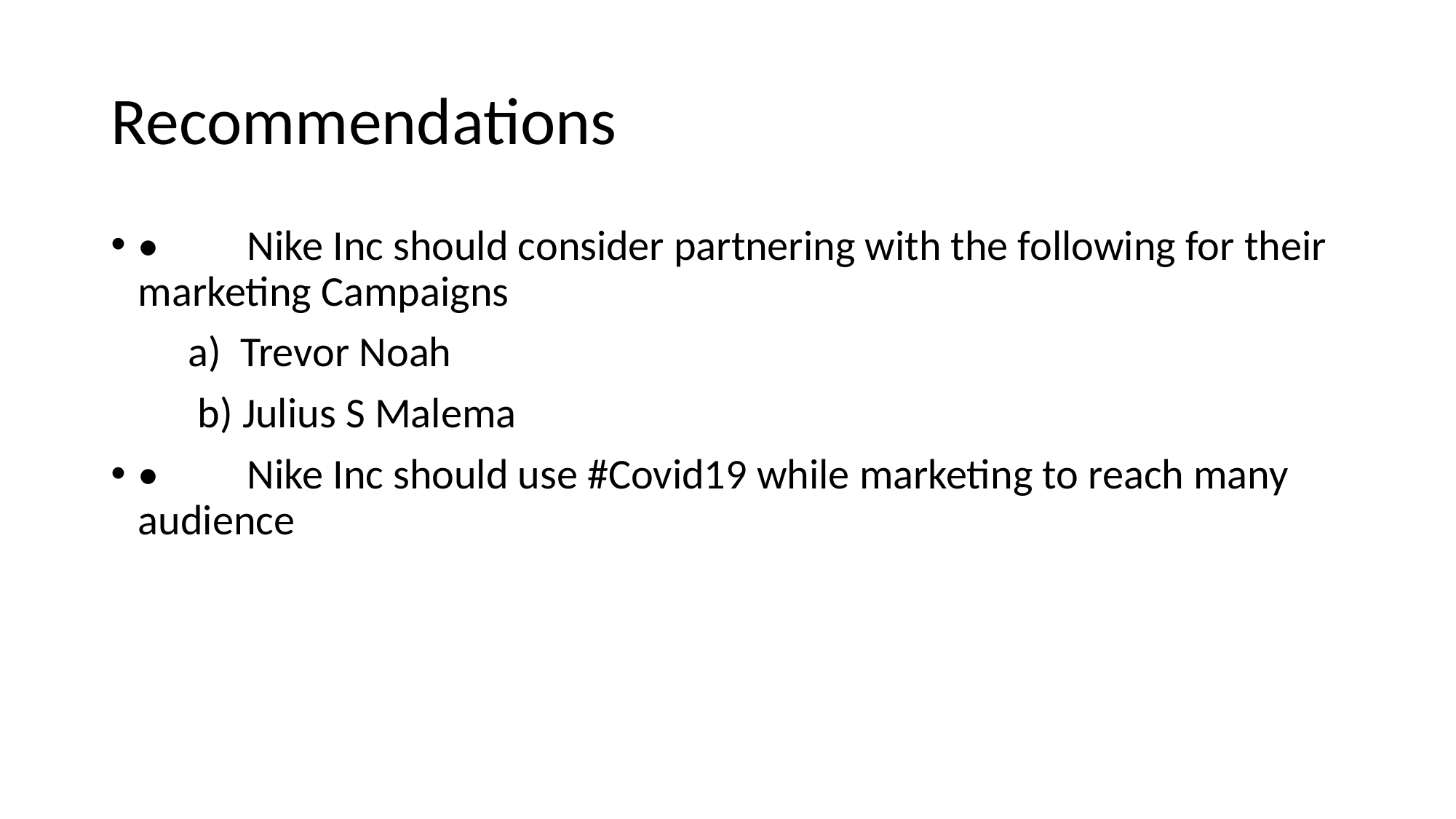

# Recommendations
•	Nike Inc should consider partnering with the following for their marketing Campaigns
        a)  Trevor Noah
         b) Julius S Malema
•	Nike Inc should use #Covid19 while marketing to reach many     audience